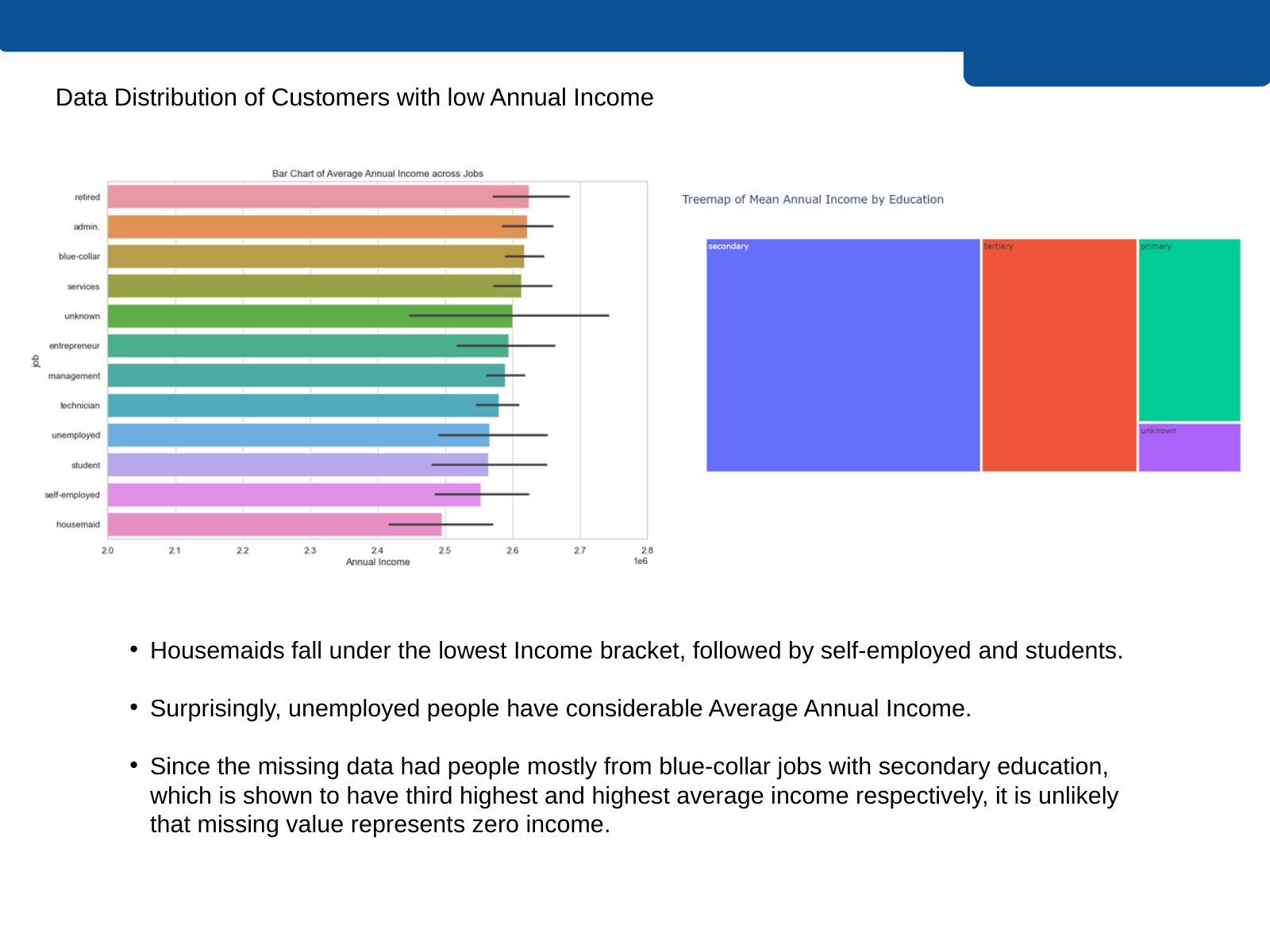

Data Distribution of Customers with low Annual Income

Housemaids fall under the lowest Income bracket, followed by self-employed and students.

Surprisingly, unemployed people have considerable Average Annual Income.

Since the missing data had people mostly from blue-collar jobs with secondary education, which is shown to have third highest and highest average income respectively, it is unlikely that missing value represents zero income.
Excellence and Service